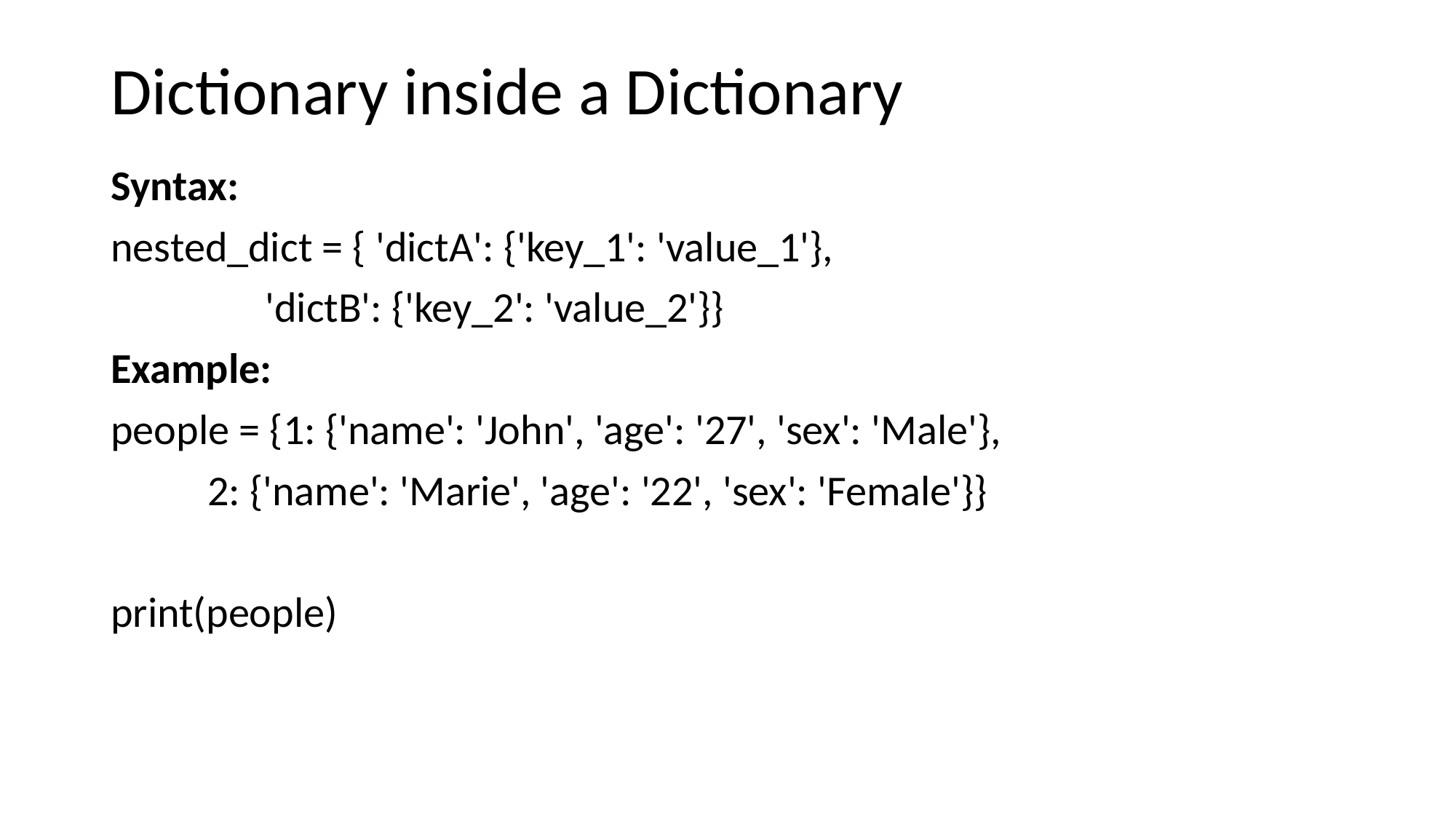

# Dictionary inside a Dictionary
Syntax:
nested_dict = { 'dictA': {'key_1': 'value_1'},
                'dictB': {'key_2': 'value_2'}}
Example:
people = {1: {'name': 'John', 'age': '27', 'sex': 'Male'},
          2: {'name': 'Marie', 'age': '22', 'sex': 'Female'}}

print(people)